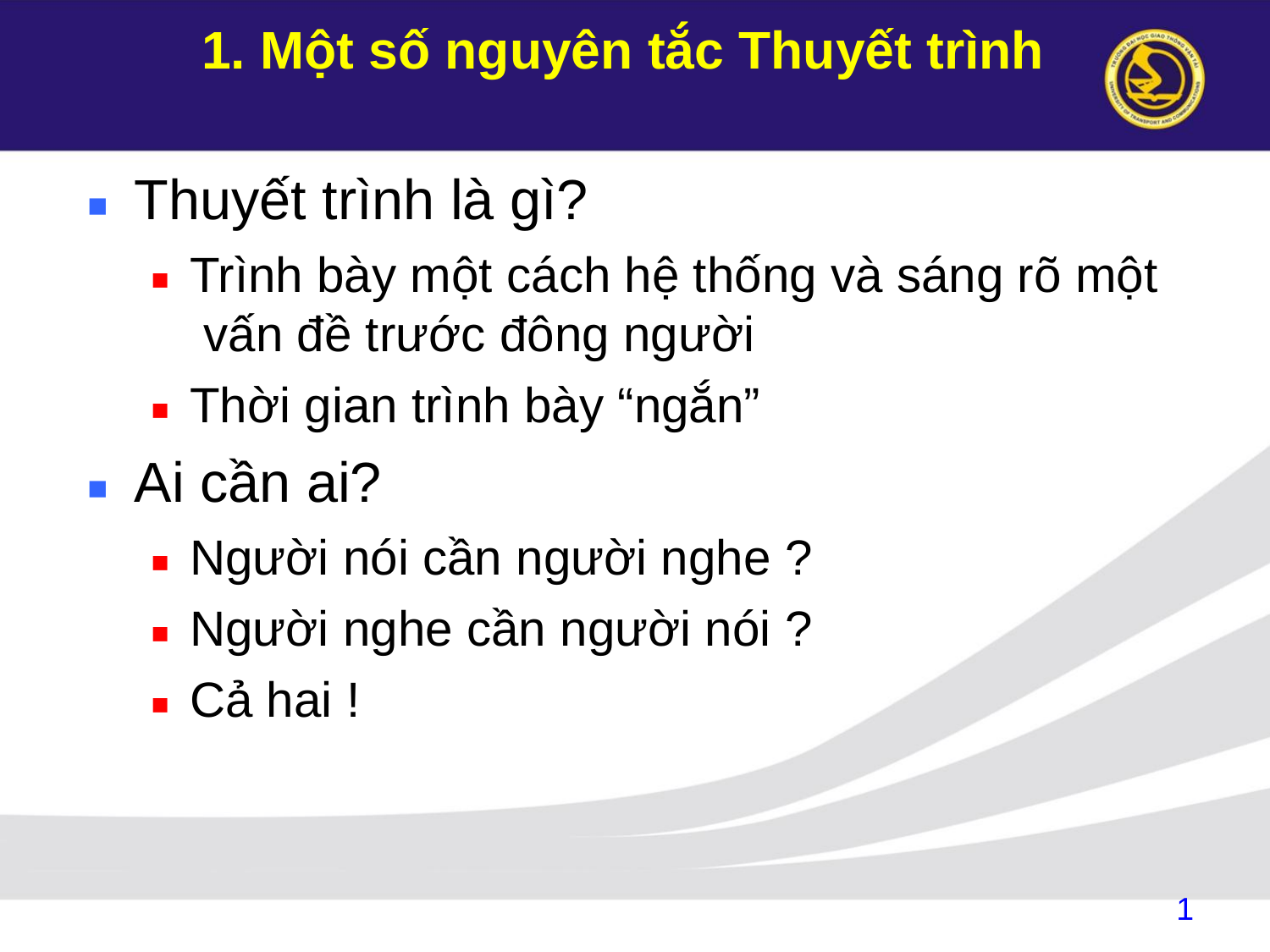

# 1. Một số nguyên tắc Thuyết trình
Thuyết trình là gì?
Trình bày một cách hệ thống và sáng rõ một  vấn đề trước đông người
Thời gian trình bày “ngắn”
Ai cần ai?
Người nói cần người nghe ?
Người nghe cần người nói ?
Cả hai !
1